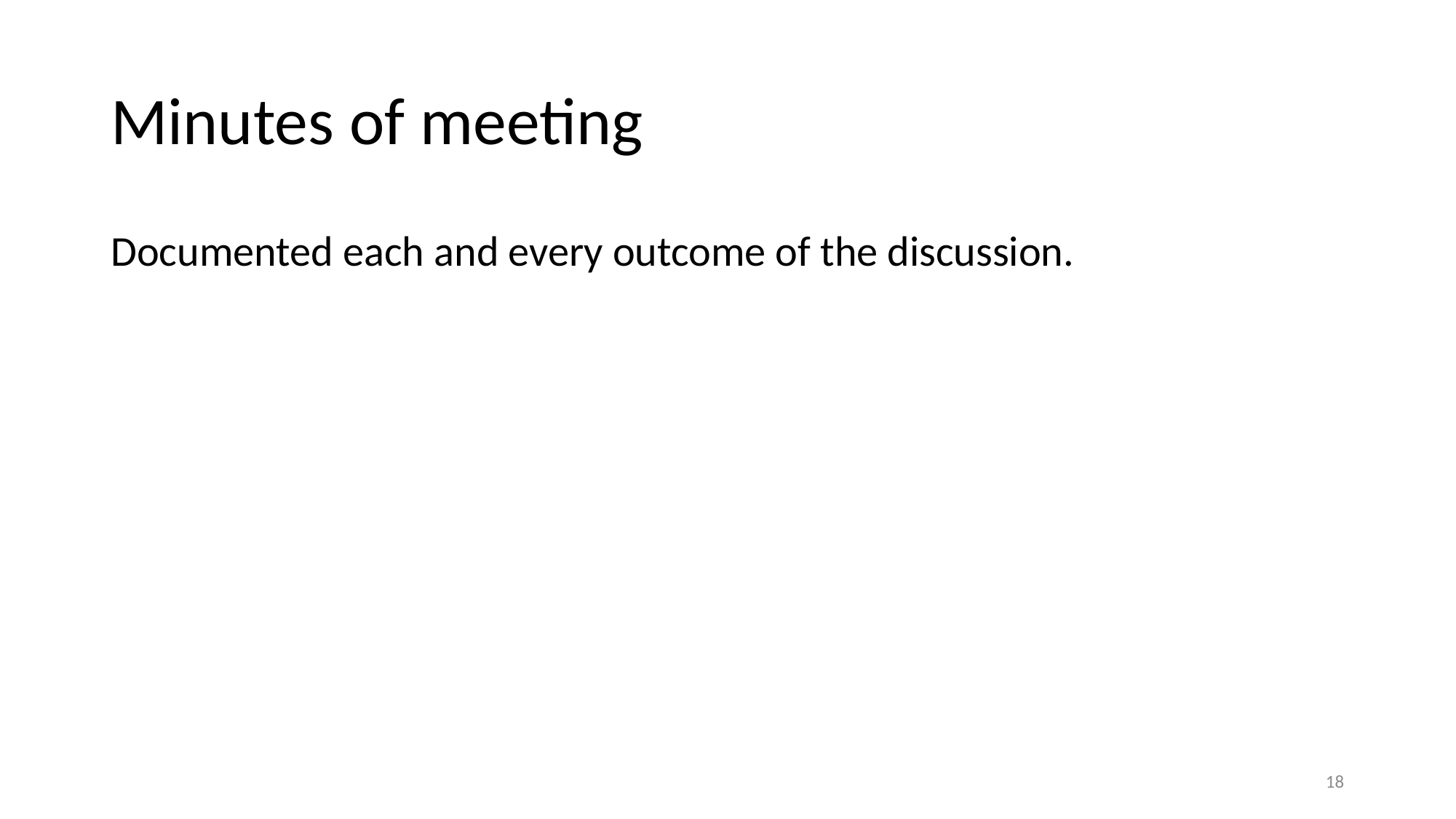

# Minutes of meeting
Documented each and every outcome of the discussion.
18